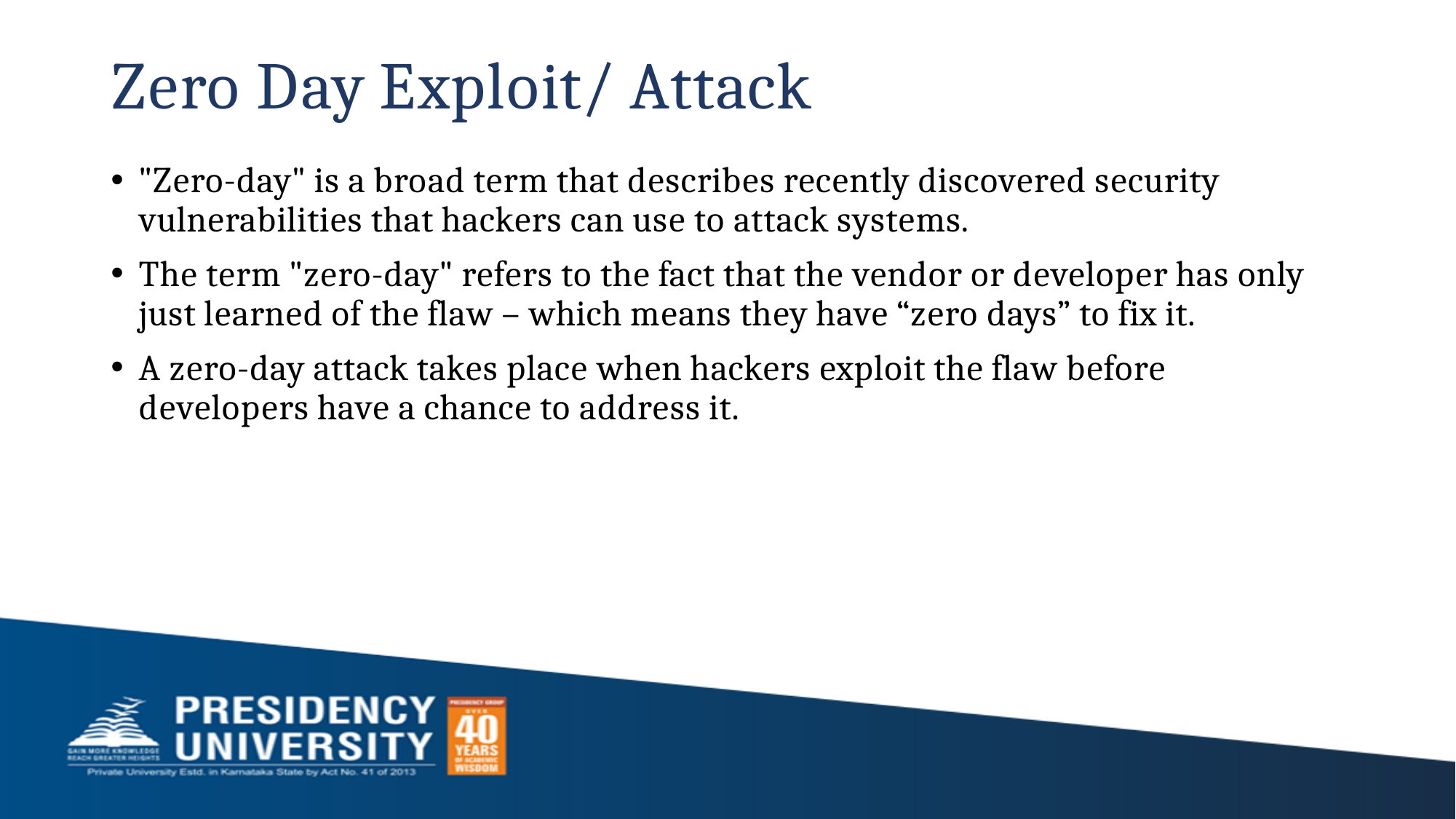

# Zero Day Exploit/ Attack
"Zero-day" is a broad term that describes recently discovered security vulnerabilities that hackers can use to attack systems.
The term "zero-day" refers to the fact that the vendor or developer has only just learned of the flaw – which means they have “zero days” to fix it.
A zero-day attack takes place when hackers exploit the flaw before developers have a chance to address it.